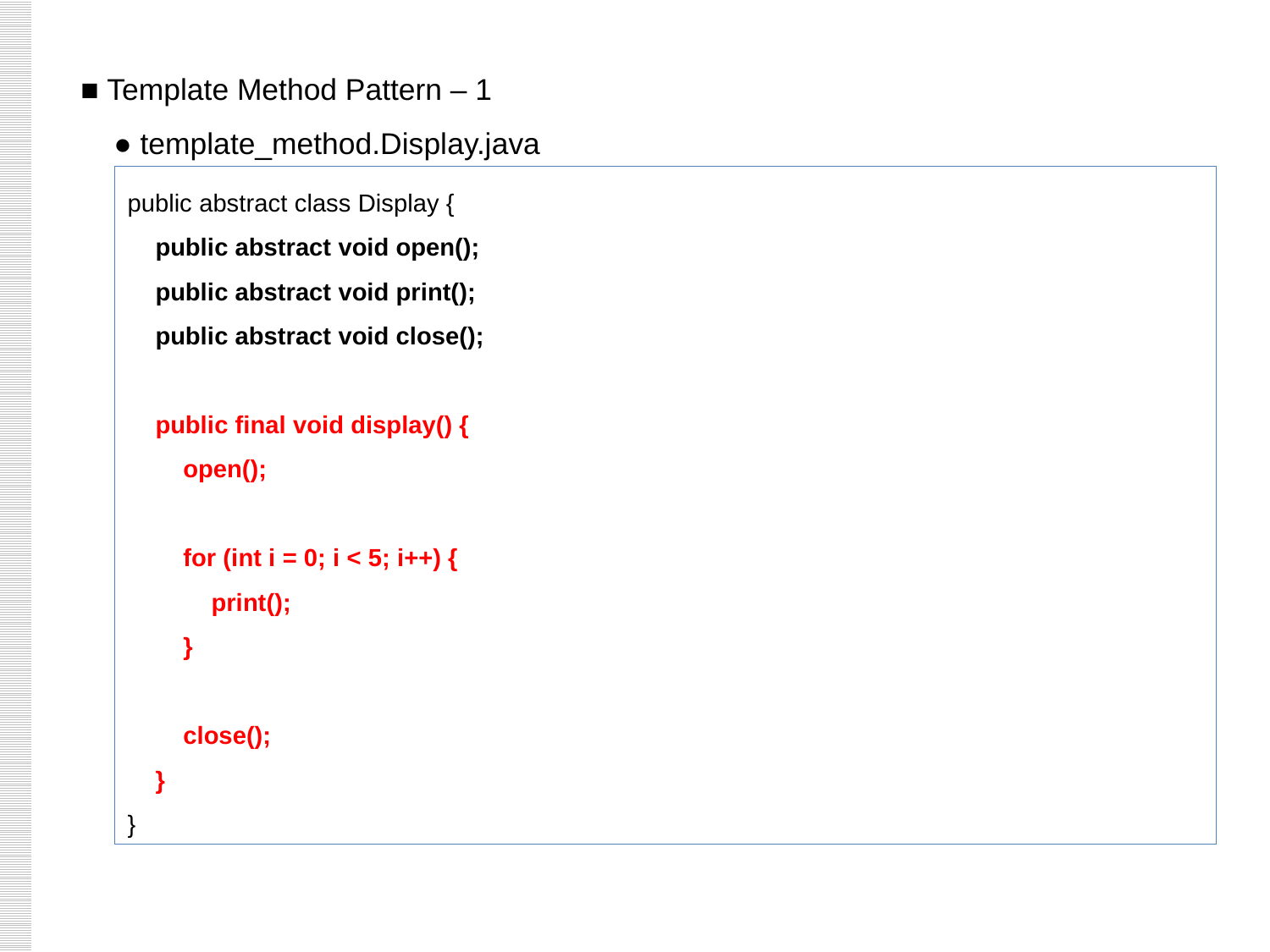

■ Template Method Pattern – 1
    ● template_method.Display.java
public abstract class Display {
    public abstract void open();
    public abstract void print();
    public abstract void close();

    public final void display() {
        open();

        for (int i = 0; i < 5; i++) {
            print();
        }

        close();
    }
}